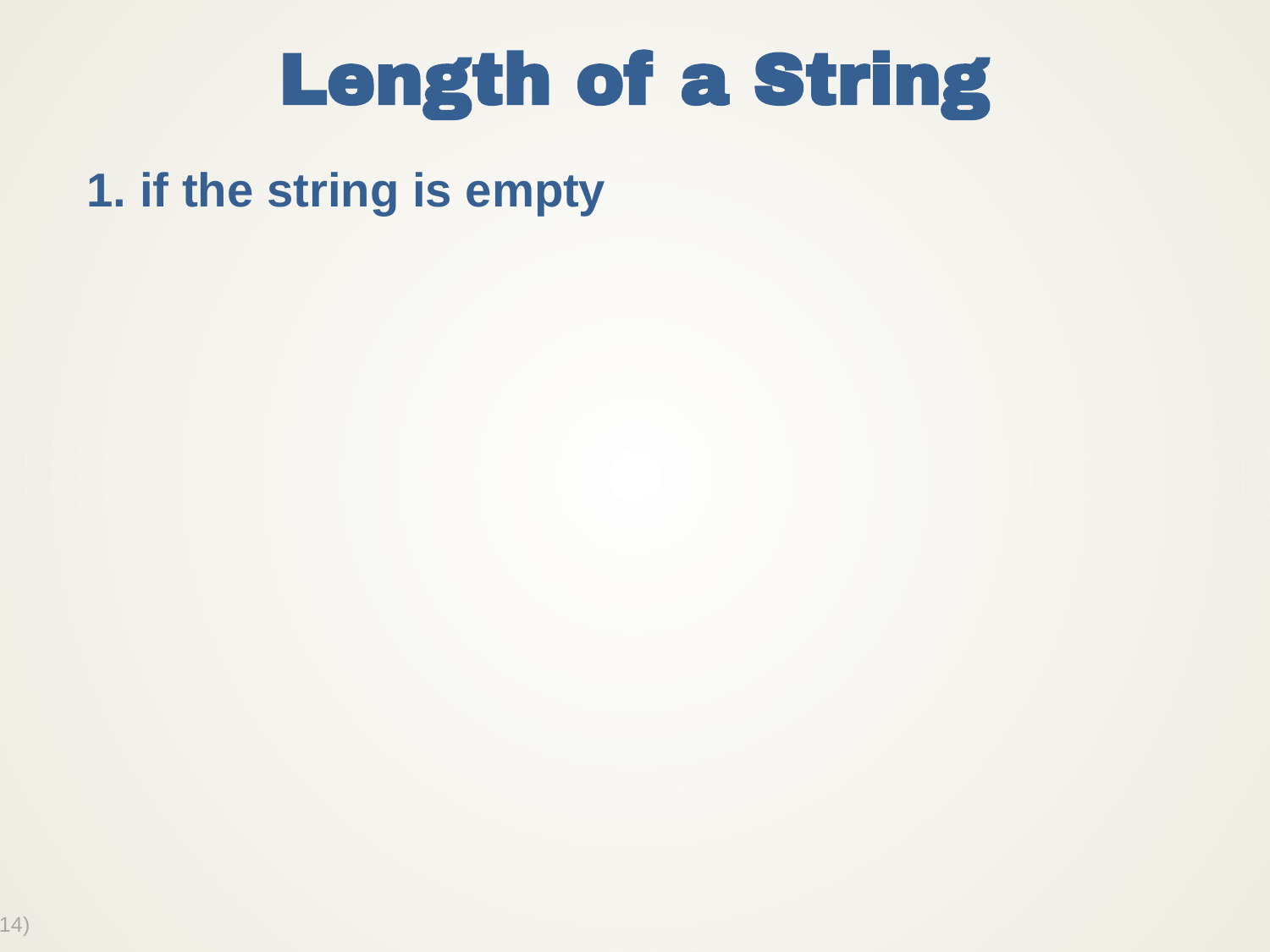

# Length of a String
1. if the string is empty